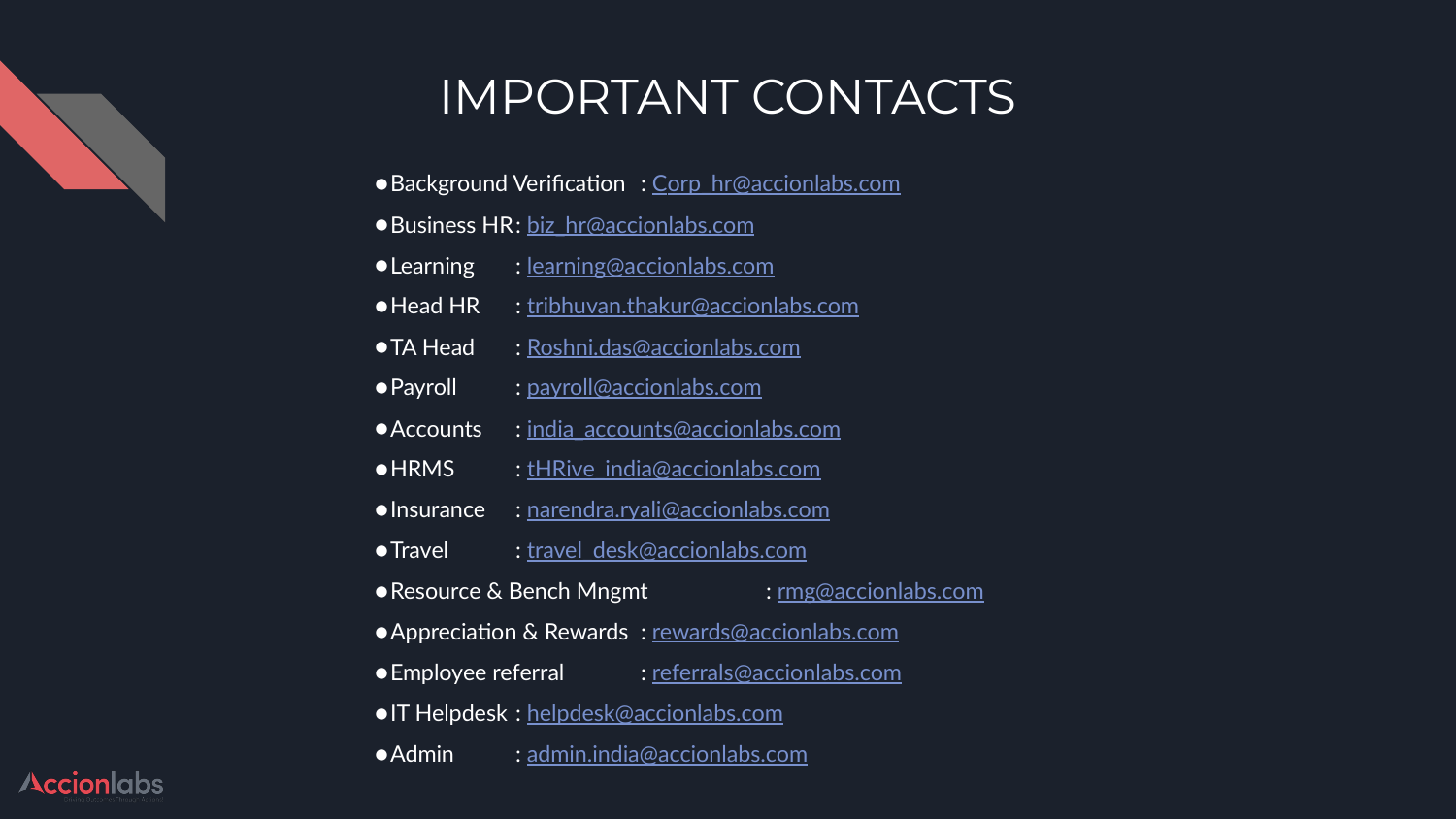

# IMPORTANT CONTACTS
Background Verification	: Corp_hr@accionlabs.com
Business HR			: biz_hr@accionlabs.com
Learning				: learning@accionlabs.com
Head HR				: tribhuvan.thakur@accionlabs.com
TA Head				: Roshni.das@accionlabs.com
Payroll				: payroll@accionlabs.com
Accounts				: india_accounts@accionlabs.com
HRMS				: tHRive_india@accionlabs.com
Insurance				: narendra.ryali@accionlabs.com
Travel				: travel_desk@accionlabs.com
Resource & Bench Mngmt	: rmg@accionlabs.com
Appreciation & Rewards	: rewards@accionlabs.com
Employee referral		: referrals@accionlabs.com
IT Helpdesk			: helpdesk@accionlabs.com
Admin				: admin.india@accionlabs.com